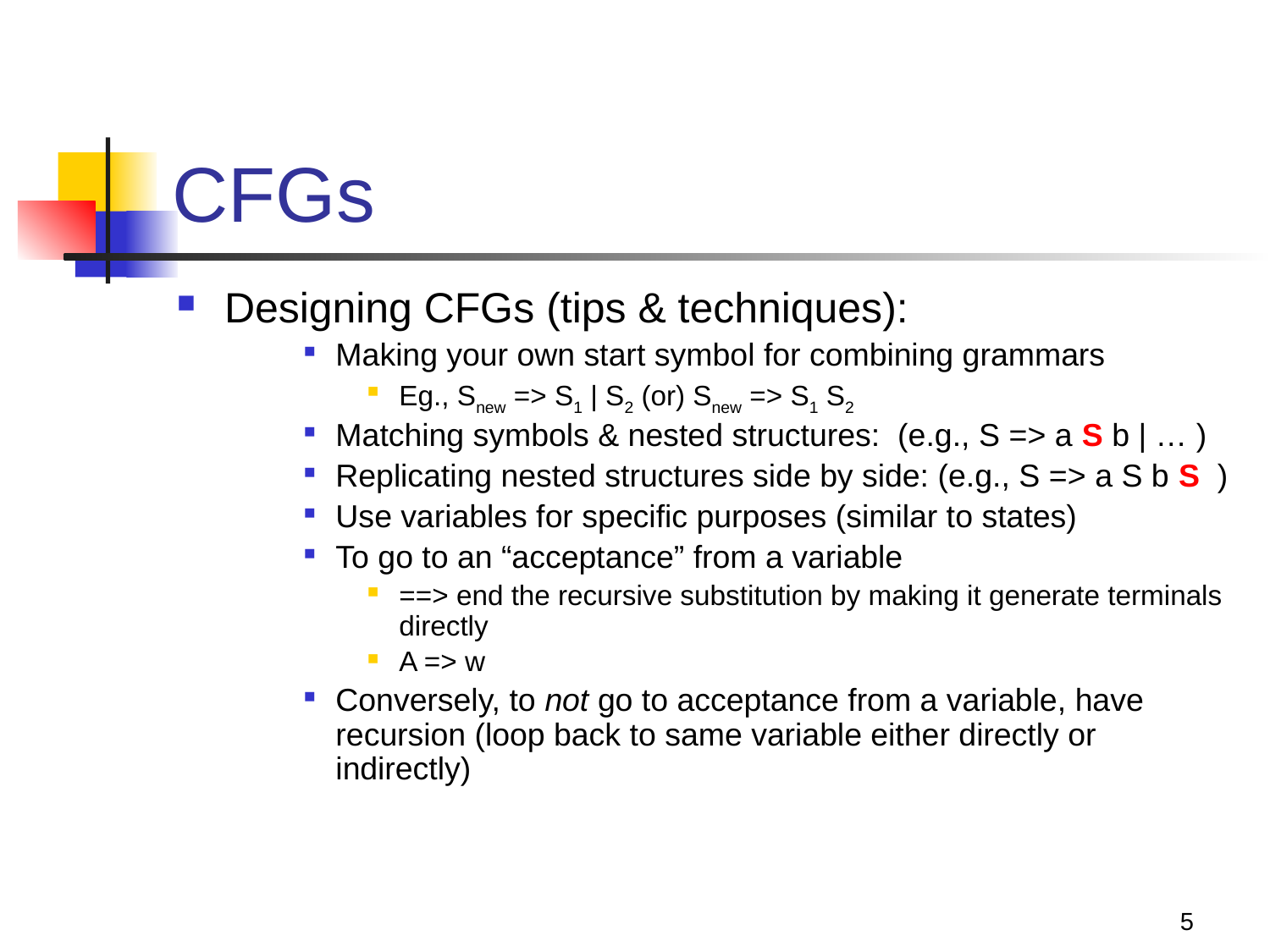

# CFGs
Designing CFGs (tips & techniques):
Making your own start symbol for combining grammars
Eg., Snew => S1 | S2 (or) Snew => S1 S2
Matching symbols & nested structures:  (e.g., S => a S b | … )
Replicating nested structures side by side: (e.g., S => a S b S  )
Use variables for specific purposes (similar to states)
To go to an “acceptance” from a variable
==> end the recursive substitution by making it generate terminals directly
A => w
Conversely, to not go to acceptance from a variable, have recursion (loop back to same variable either directly or indirectly)
5